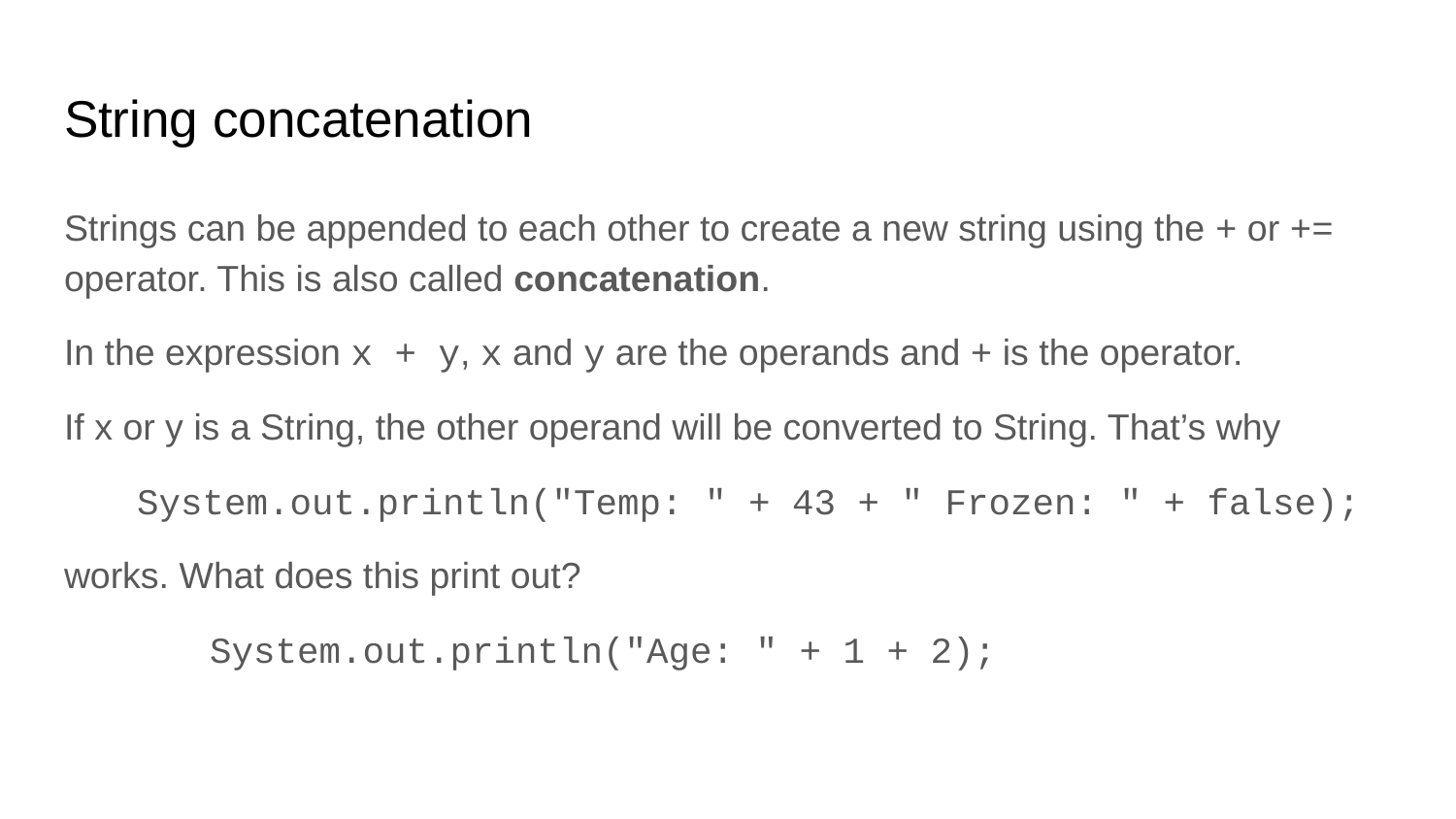

# String concatenation
Strings can be appended to each other to create a new string using the + or += operator. This is also called concatenation.
In the expression x + y, x and y are the operands and + is the operator.
If x or y is a String, the other operand will be converted to String. That’s why
System.out.println("Temp: " + 43 + " Frozen: " + false);
works. What does this print out?
	System.out.println("Age: " + 1 + 2);